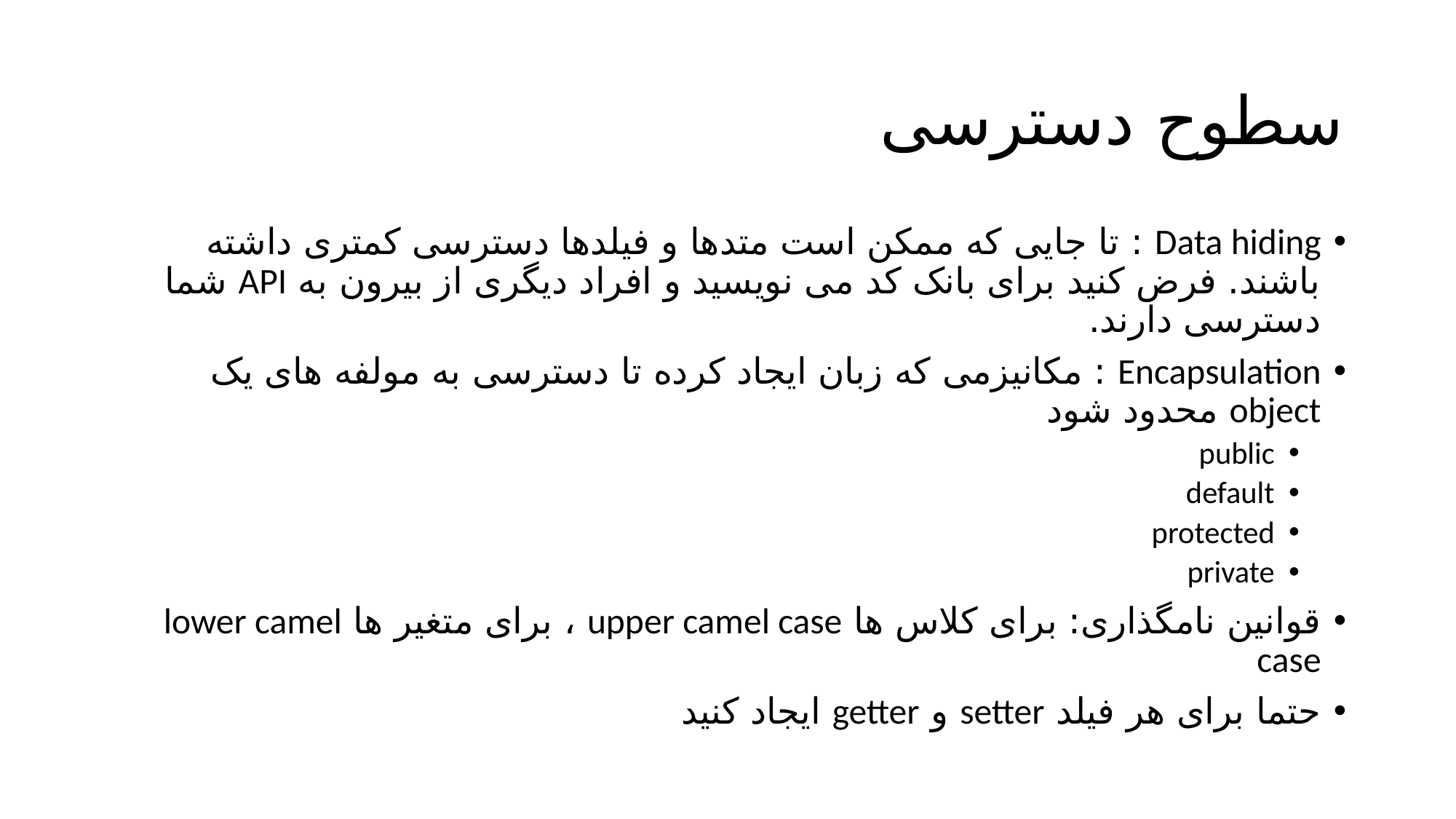

# سطوح دسترسی
Data hiding : تا جایی که ممکن است متدها و فیلدها دسترسی کمتری داشته باشند. فرض کنید برای بانک کد می نویسید و افراد دیگری از بیرون به API شما دسترسی دارند.
Encapsulation : مکانیزمی که زبان ایجاد کرده تا دسترسی به مولفه های یک object محدود شود
public
default
protected
private
قوانین نامگذاری: برای کلاس ها upper camel case ، برای متغیر ها lower camel case
حتما برای هر فیلد setter و getter ایجاد کنید